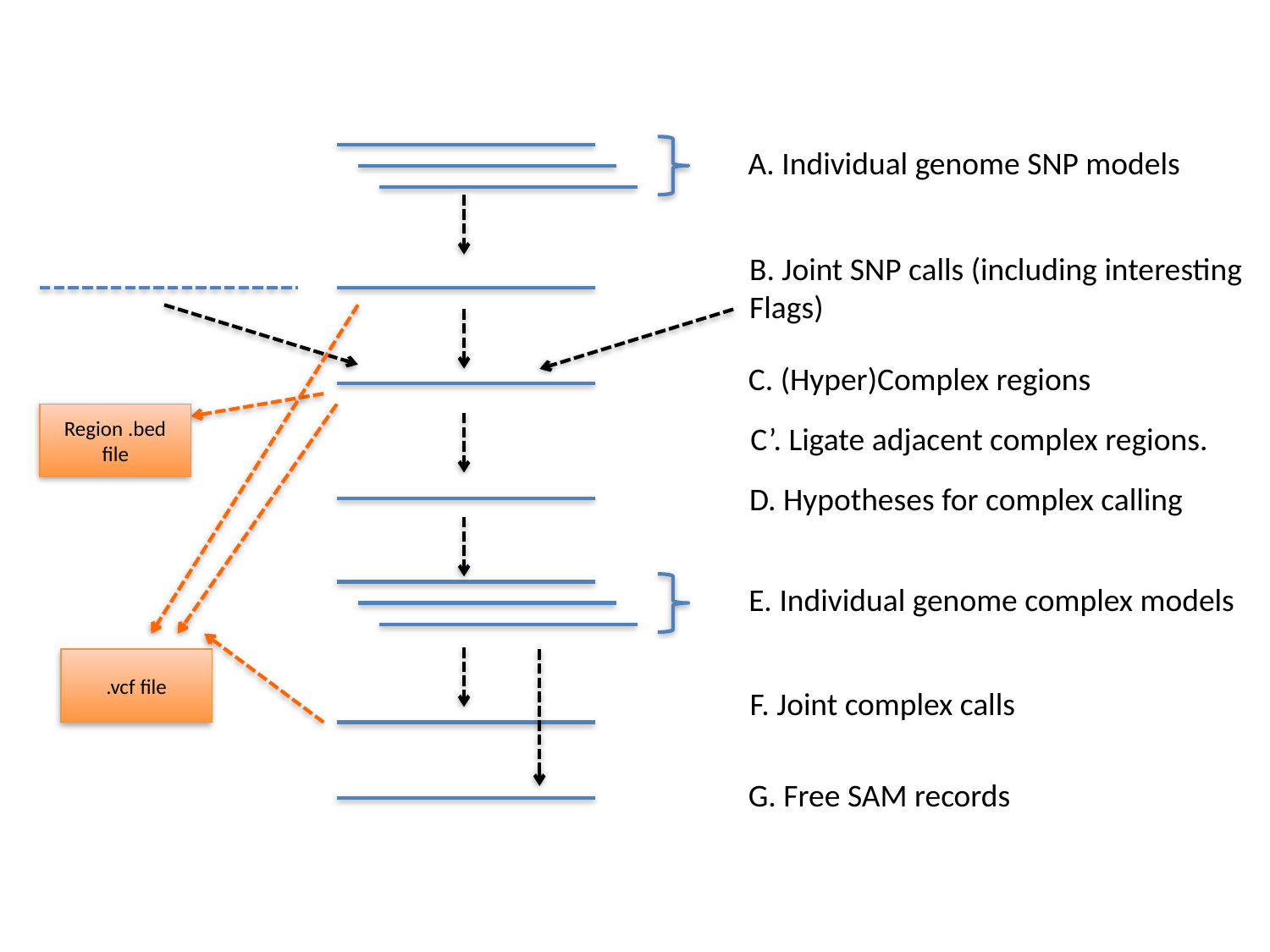

A. Individual genome SNP models
B. Joint SNP calls (including interesting
Flags)
C. (Hyper)Complex regions
Region .bed file
C’. Ligate adjacent complex regions.
D. Hypotheses for complex calling

E. Individual genome complex models
.vcf file
F. Joint complex calls
G. Free SAM records